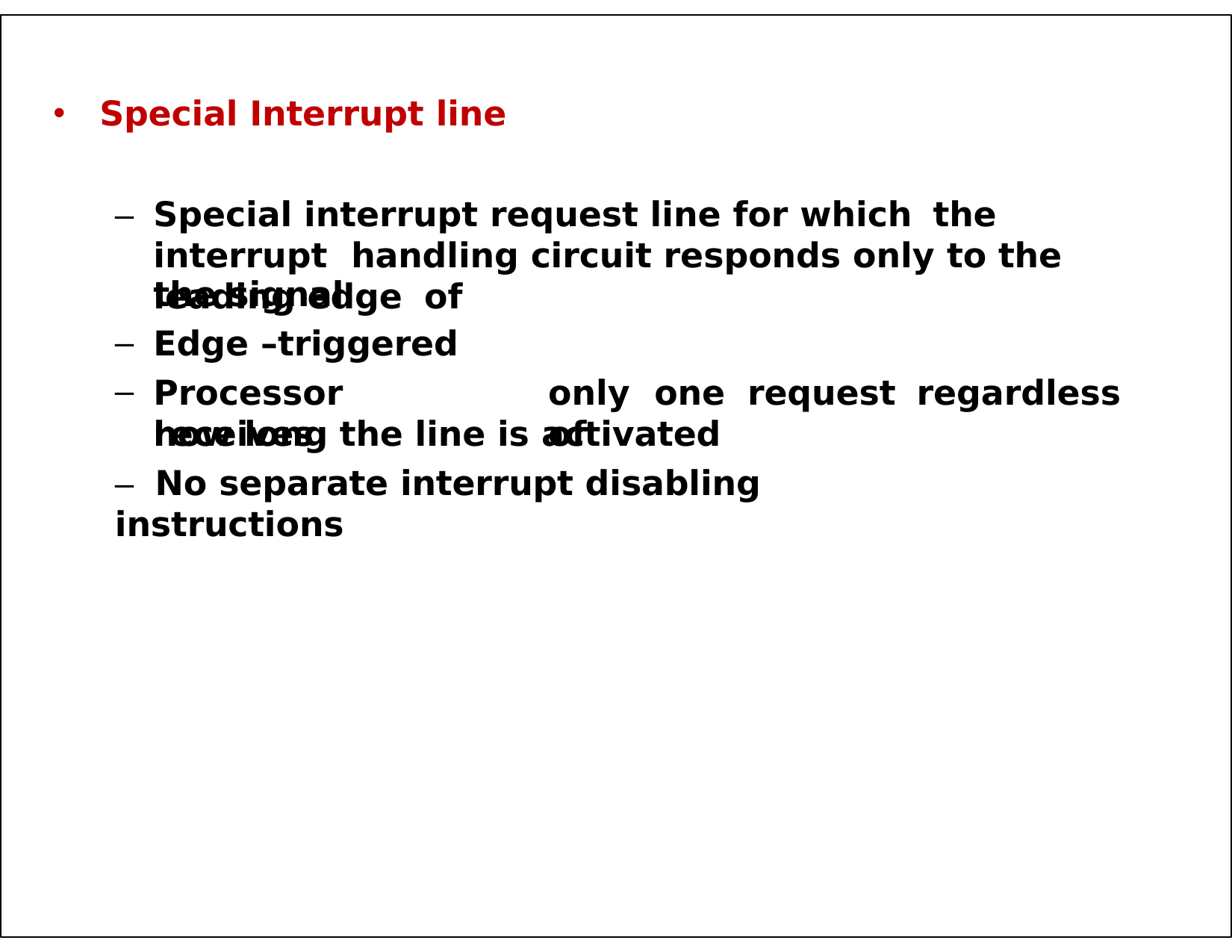

Special Interrupt line

–	Special interrupt request line for which the interrupt  handling circuit responds only to the leading edge of

the signal
Edge –triggered
Processor	receives

only	one	request	regardless	of
how long the line is activated
–	No separate interrupt disabling instructions